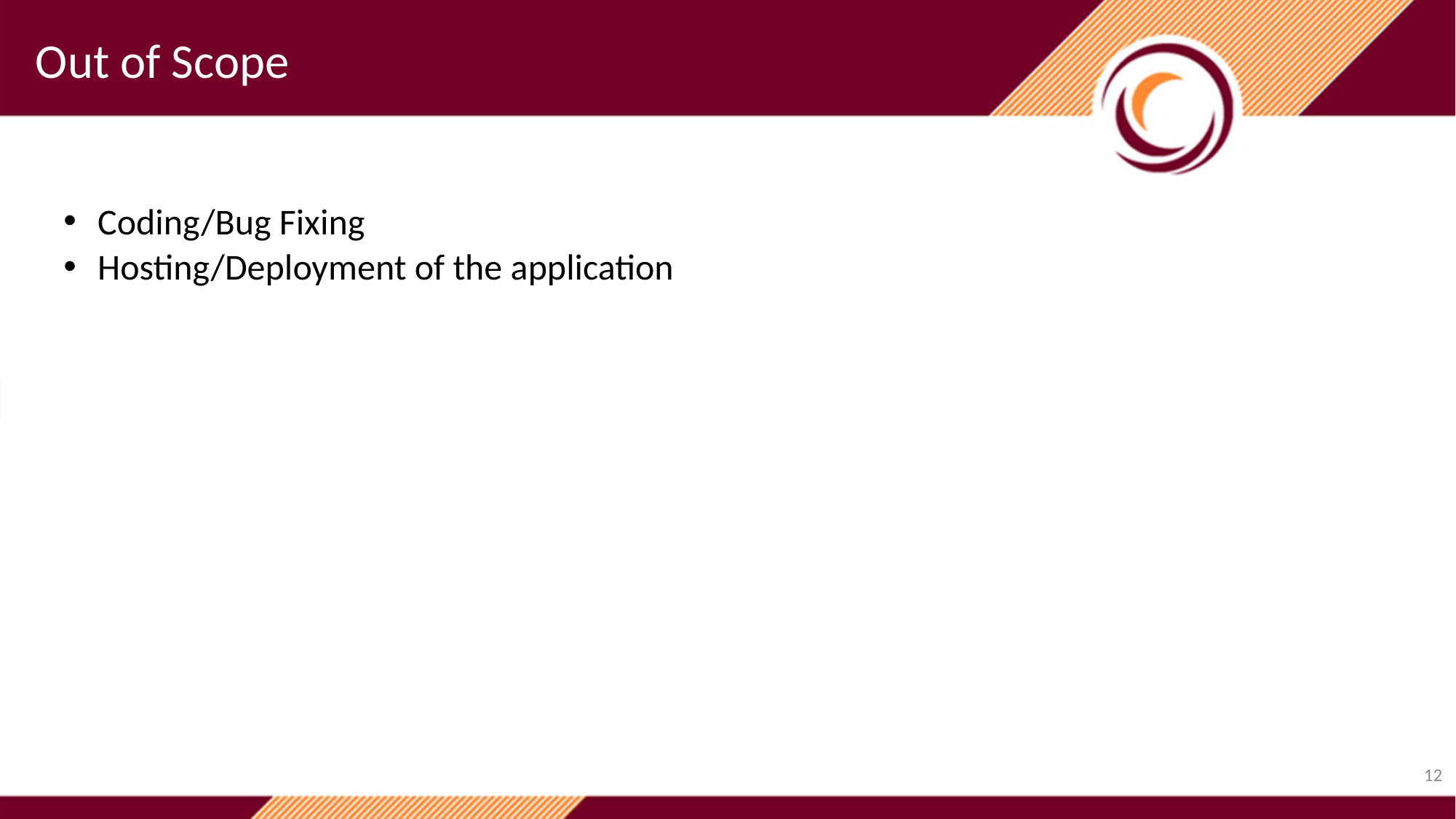

Out of Scope
Coding/Bug Fixing
Hosting/Deployment of the application

12